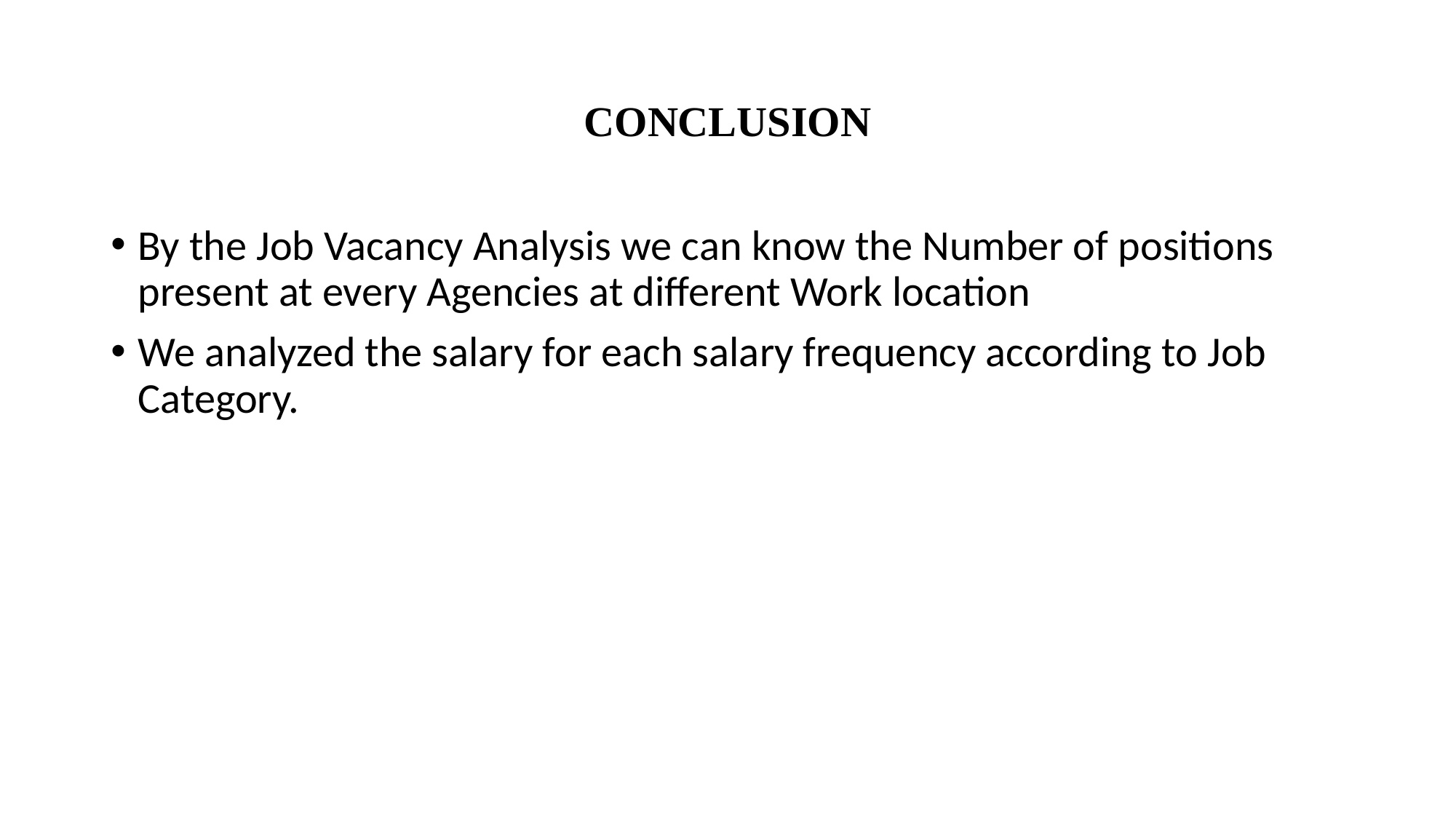

# CONCLUSION
By the Job Vacancy Analysis we can know the Number of positions present at every Agencies at different Work location
We analyzed the salary for each salary frequency according to Job Category.